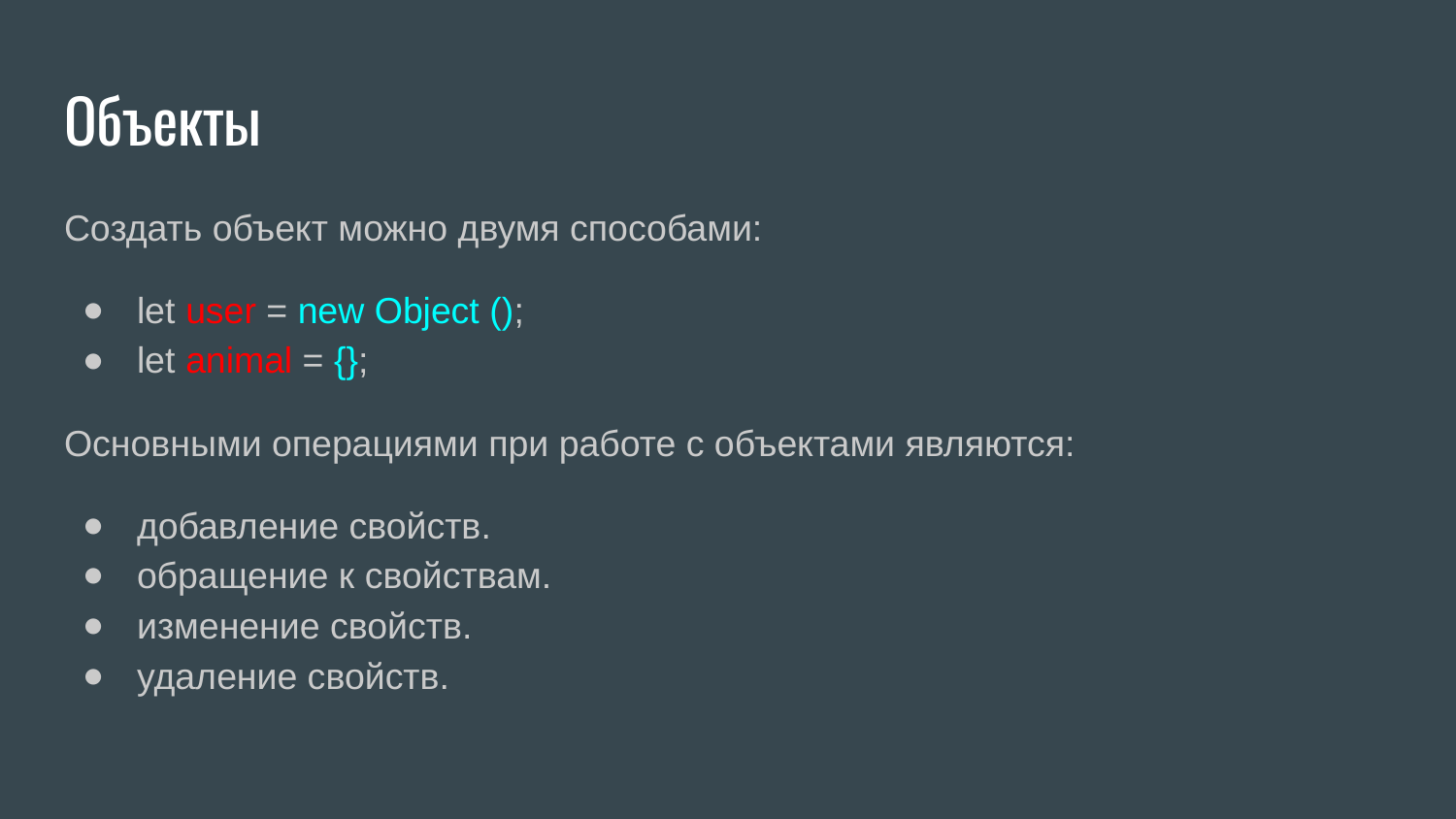

# Объекты
Создать объект можно двумя способами:
let user = new Object ();
let animal = {};
Основными операциями при работе с объектами являются:
добавление свойств.
обращение к свойствам.
изменение свойств.
удаление свойств.